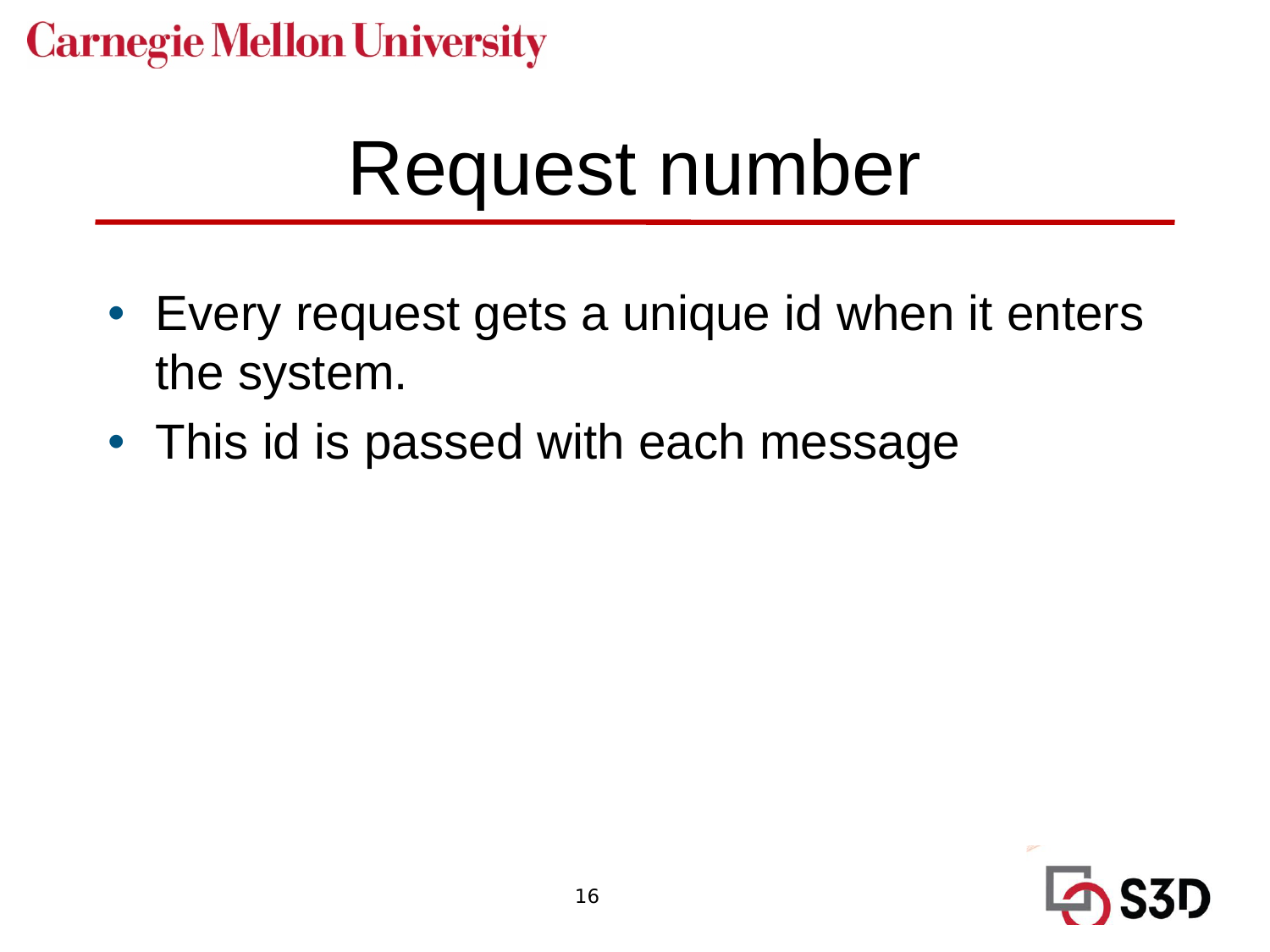

# Request number
Every request gets a unique id when it enters the system.
This id is passed with each message